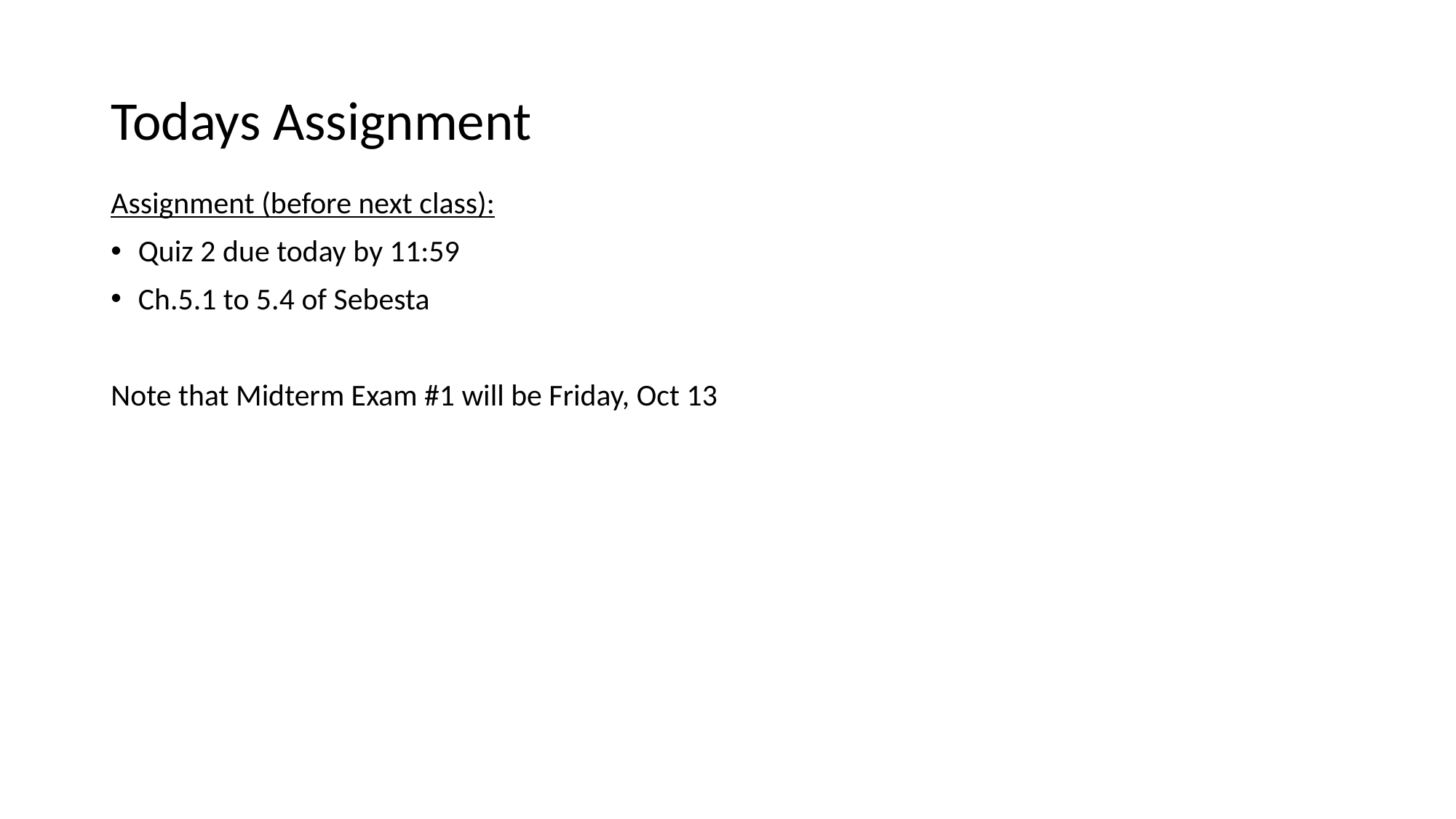

# Todays Assignment
Assignment (before next class):
Quiz 2 due today by 11:59
Ch.5.1 to 5.4 of Sebesta

Note that Midterm Exam #1 will be Friday, Oct 13